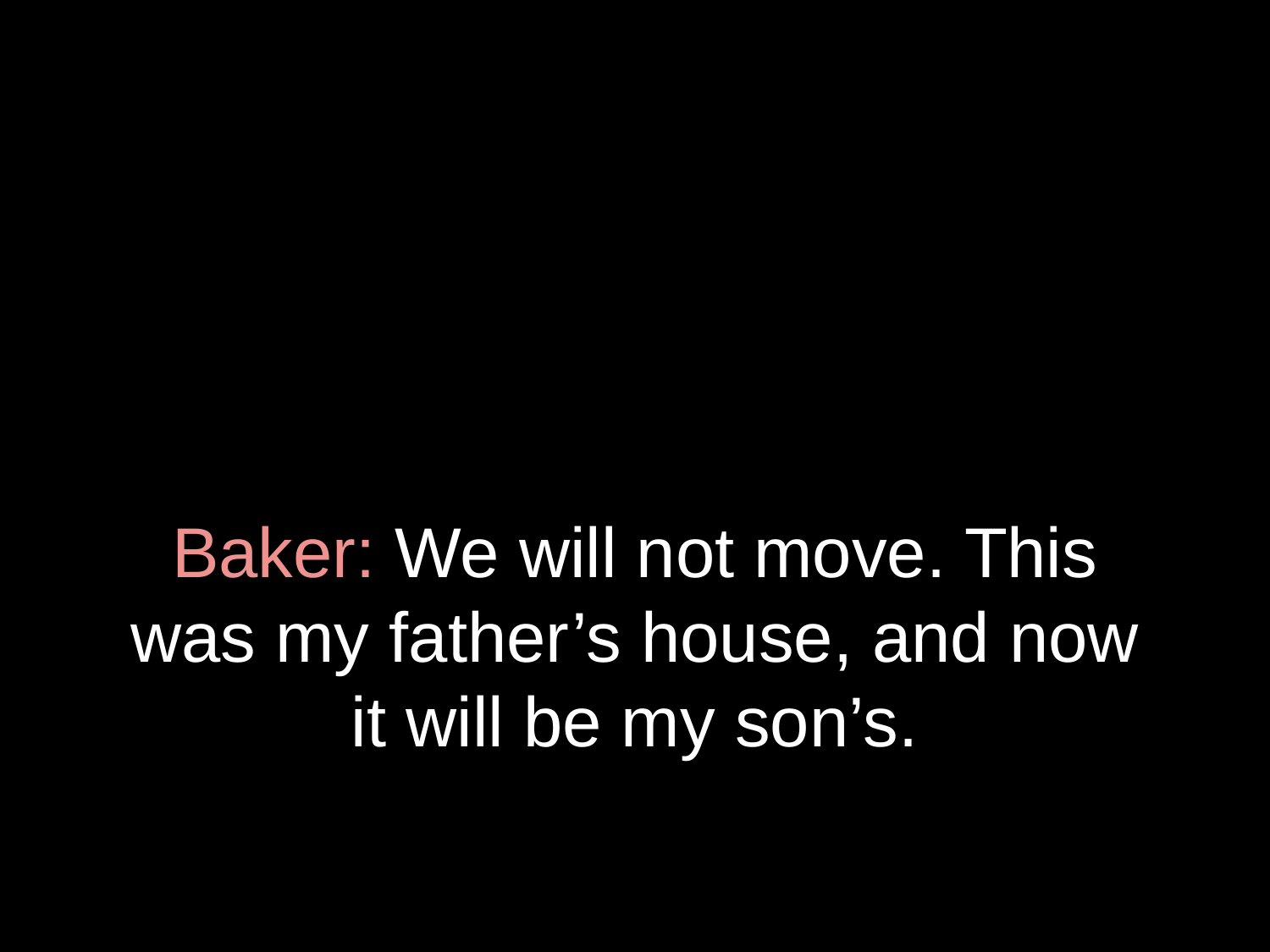

# Baker: We will not move. This was my father’s house, and now it will be my son’s.